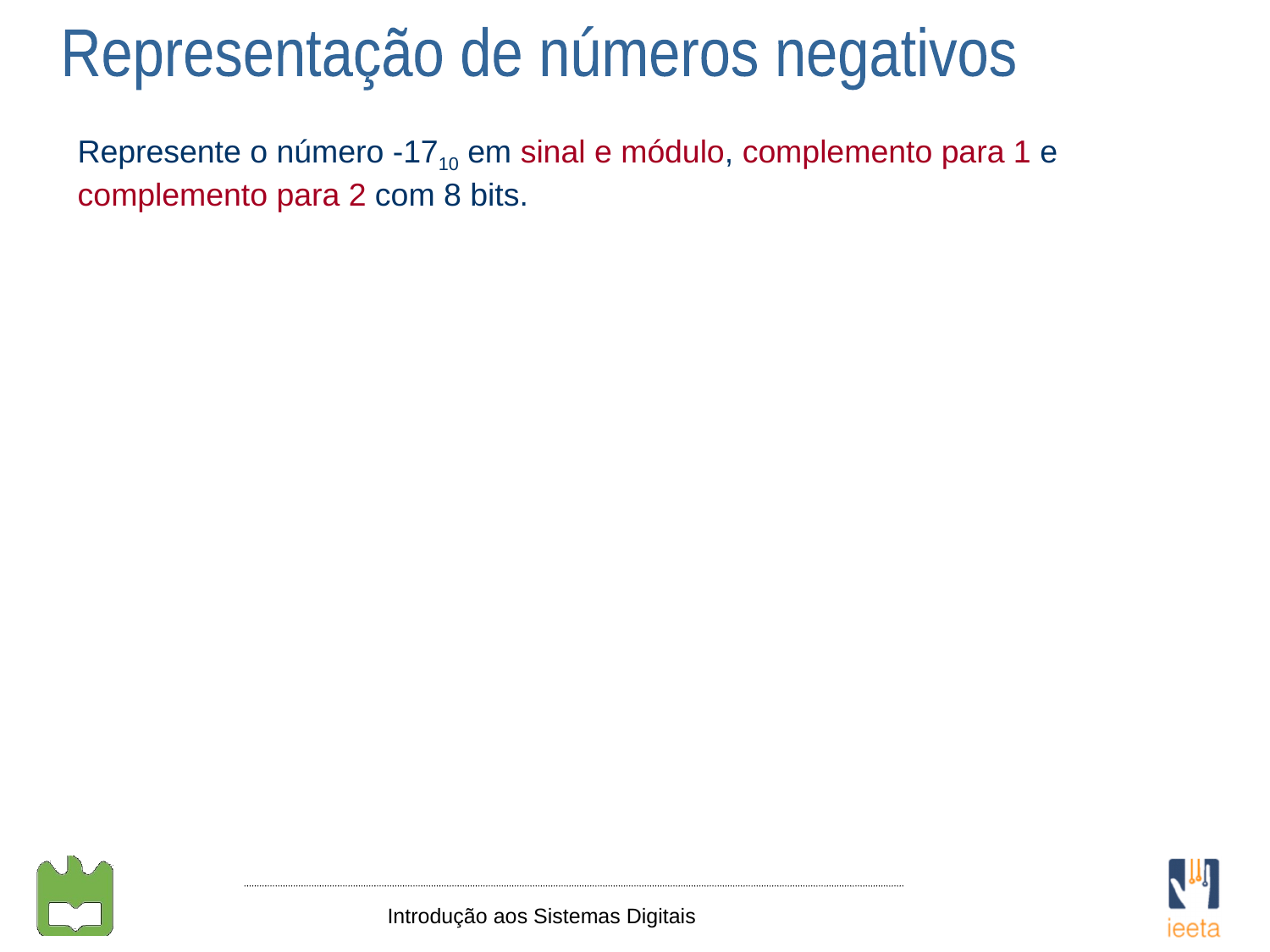

Representação de números negativos
Represente o número -1710 em sinal e módulo, complemento para 1 e complemento para 2 com 8 bits.